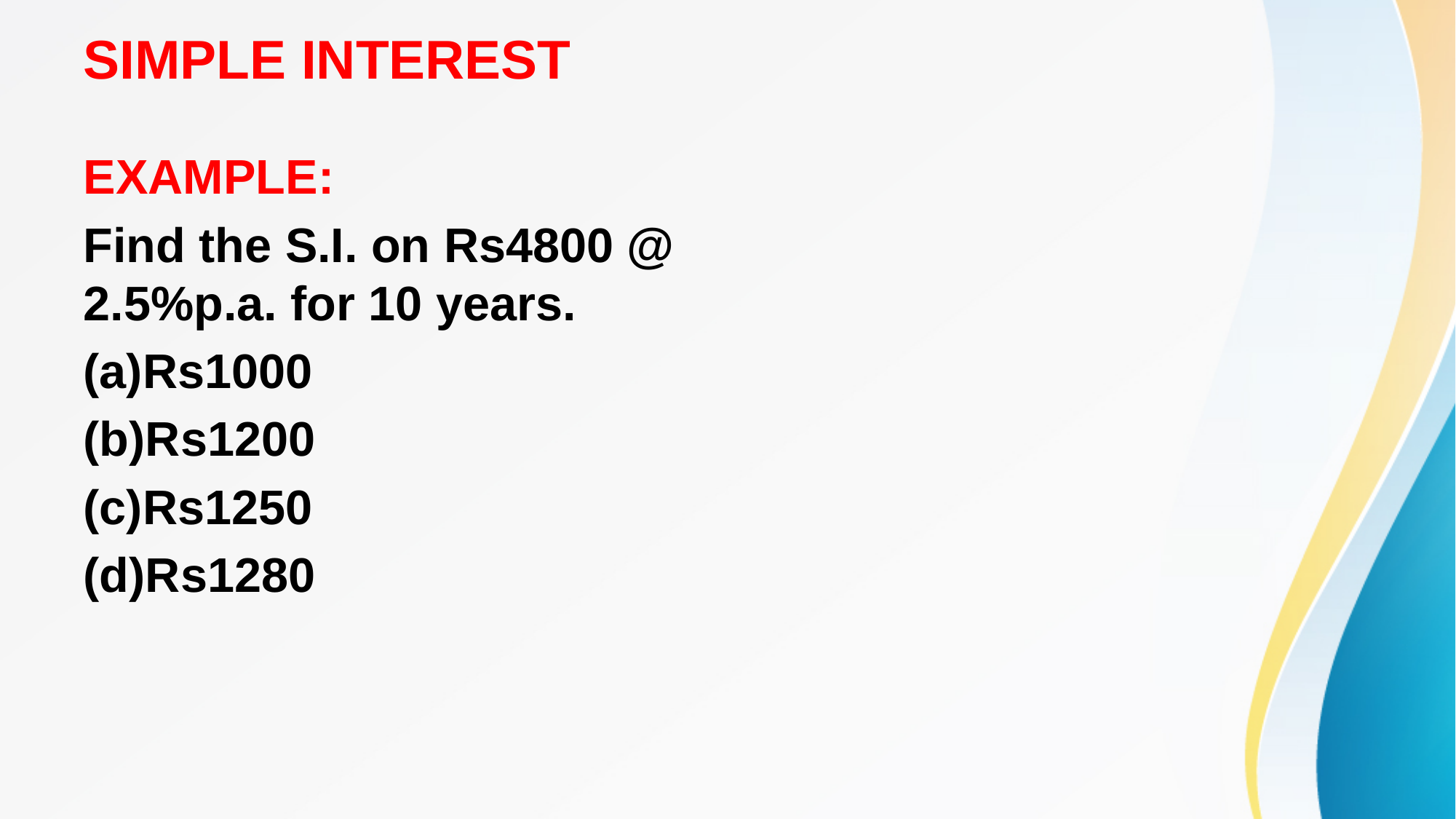

# SIMPLE INTEREST
EXAMPLE:
Find the S.I. on Rs4800 @ 2.5%p.a. for 10 years.
(a)Rs1000
(b)Rs1200
(c)Rs1250
(d)Rs1280